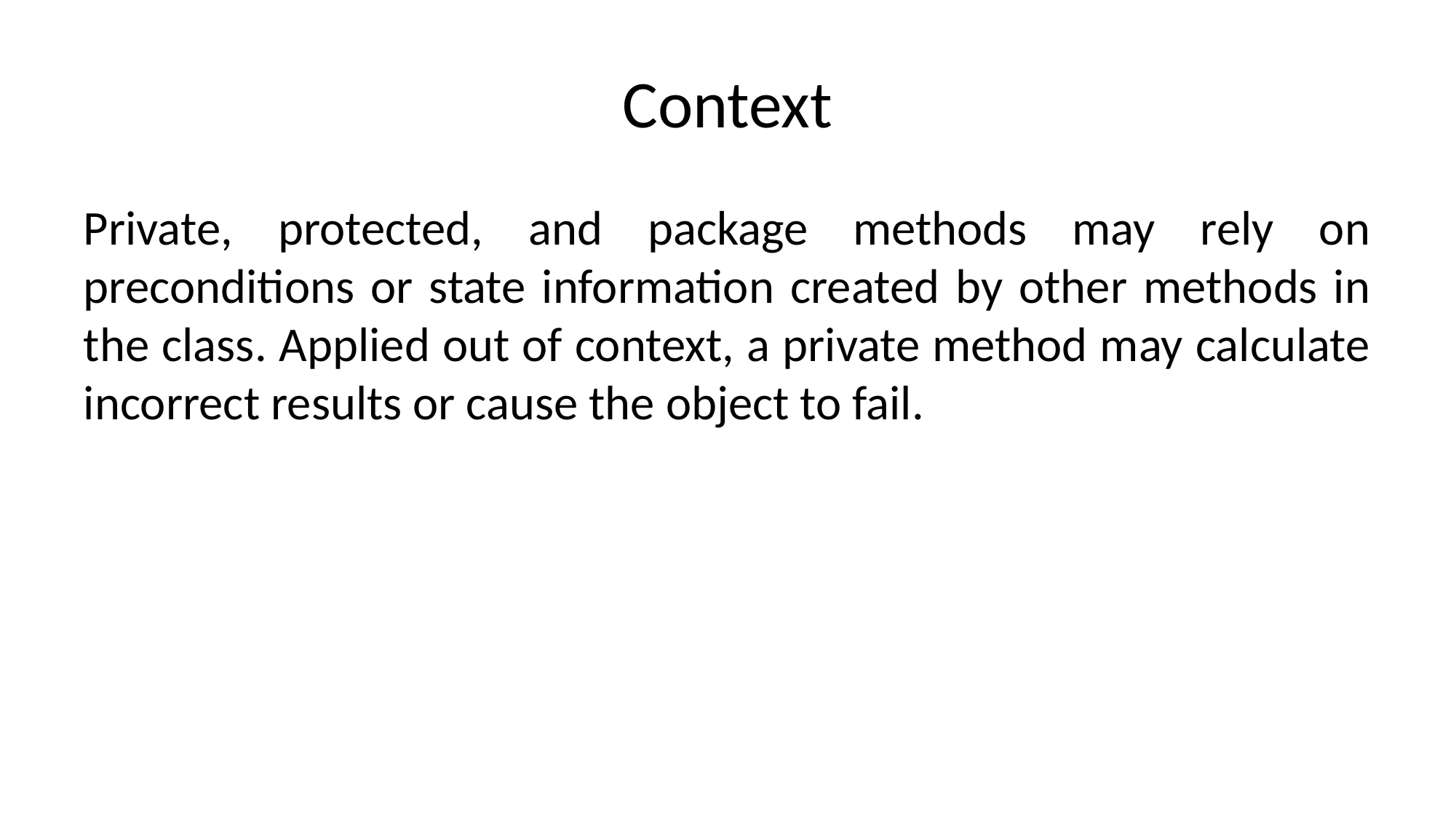

# Context
Private, protected, and package methods may rely on preconditions or state information created by other methods in the class. Applied out of context, a private method may calculate incorrect results or cause the object to fail.